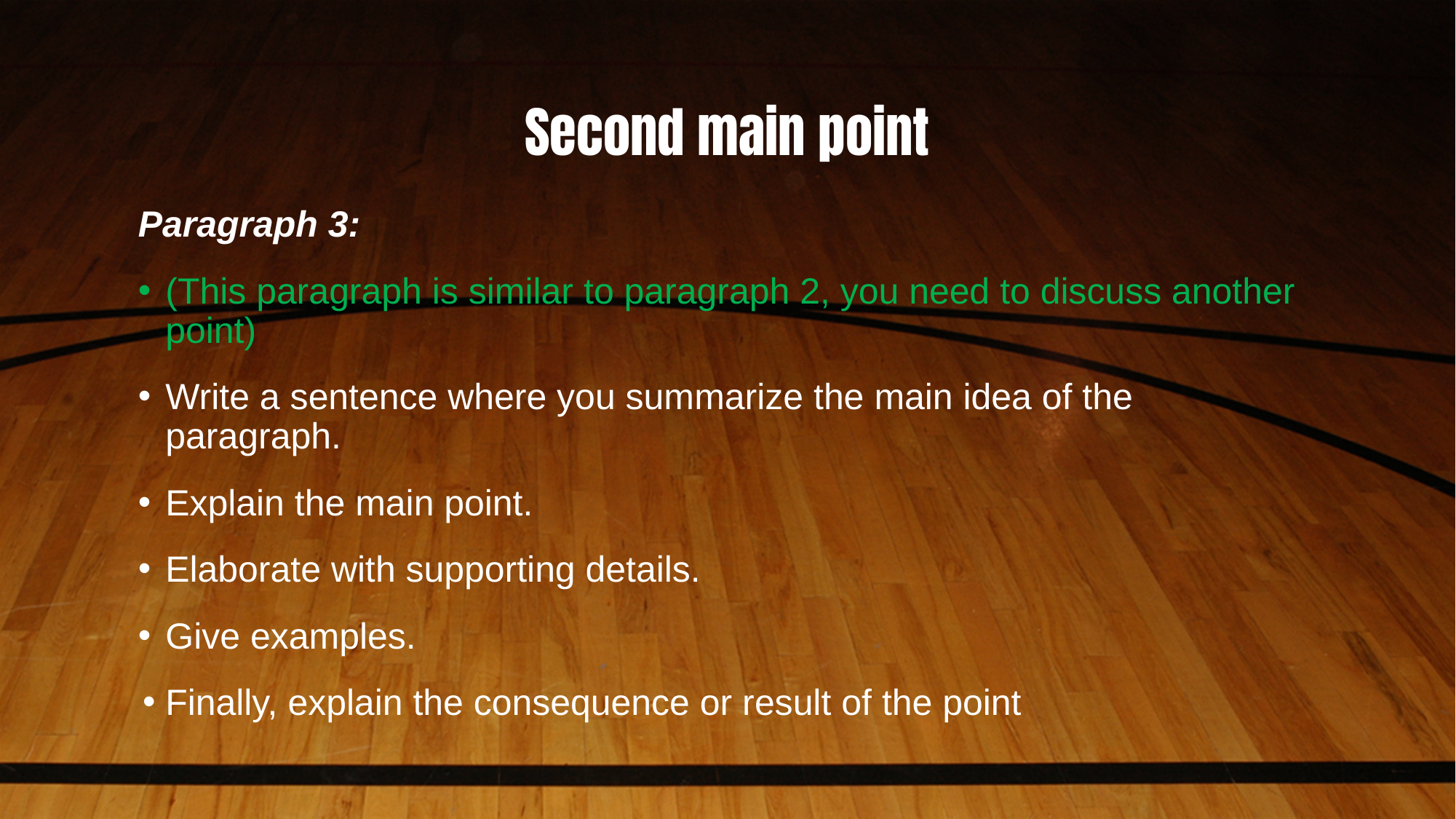

# Second main point
Paragraph 3:
(This paragraph is similar to paragraph 2, you need to discuss another point)
Write a sentence where you summarize the main idea of the paragraph.
Explain the main point.
Elaborate with supporting details.
Give examples.
Finally, explain the consequence or result of the point